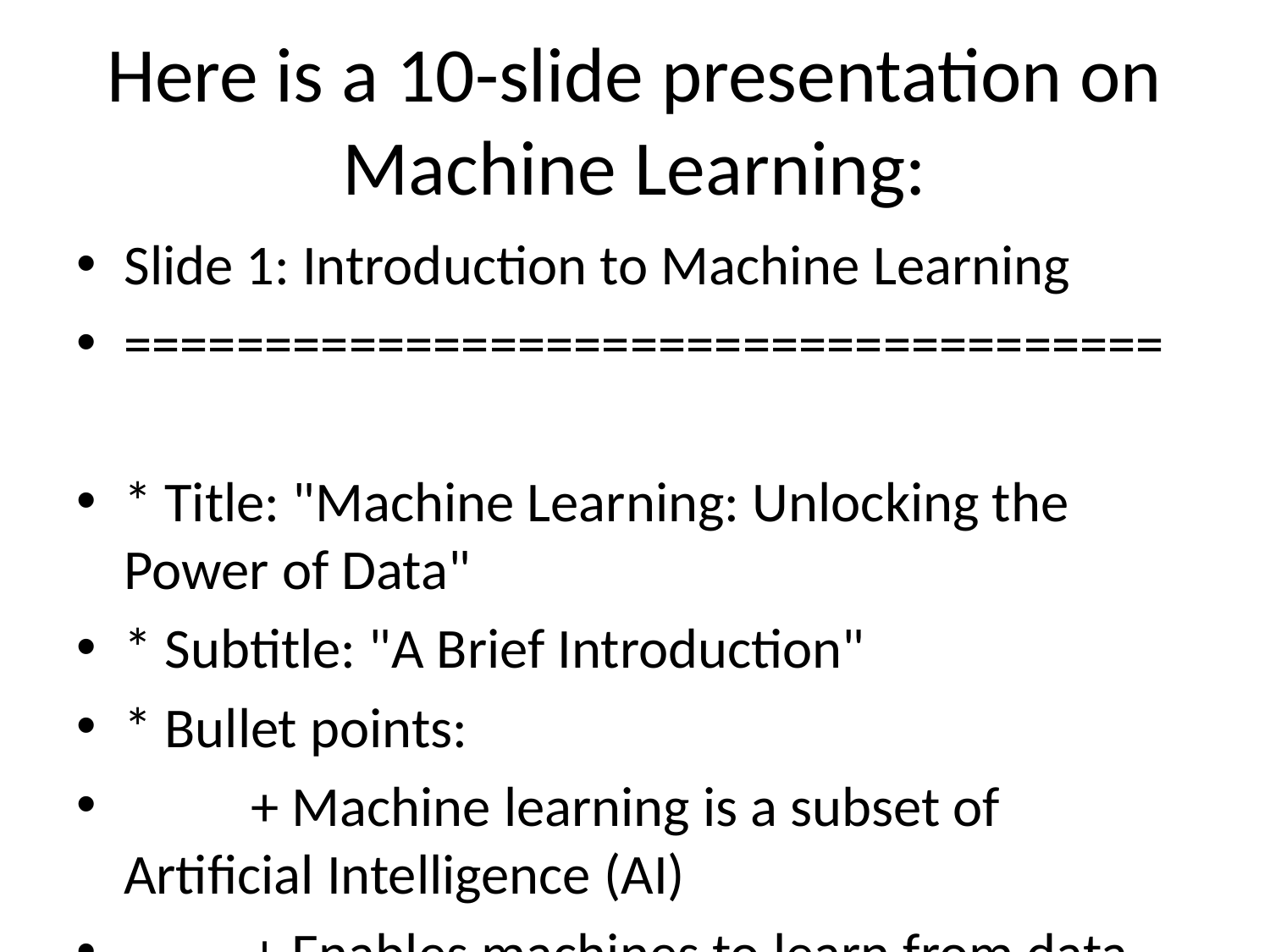

# Here is a 10-slide presentation on Machine Learning:
Slide 1: Introduction to Machine Learning
=====================================

* Title: "Machine Learning: Unlocking the Power of Data"
* Subtitle: "A Brief Introduction"
* Bullet points:
	+ Machine learning is a subset of Artificial Intelligence (AI)
	+ Enables machines to learn from data without being explicitly programmed
	+ Applications: image and speech recognition, natural language processing, predictive analytics, and more
* Image suggestion: a simple diagram showing the relationship between AI, machine learning, and deep learning

Slide 2: Types of Machine Learning
================================

* Title: "Types of Machine Learning"
* Bullet points:
	+ Supervised Learning: labeled data, learns to map inputs to outputs
	+ Unsupervised Learning: unlabeled data, discovers patterns and relationships
	+ Reinforcement Learning: learns through trial and error, receives rewards or penalties
* Image suggestion: a simple diagram showing the three types of machine learning

Slide 3: Supervised Learning
==========================

* Title: "Supervised Learning"
* Subtitle: "Learning from Labeled Data"
* Bullet points:
	+ Regression: predicts continuous values (e.g., stock prices)
	+ Classification: predicts categorical values (e.g., spam vs. non-spam emails)
	+ Examples: image classification, sentiment analysis, recommender systems
* Image suggestion: a simple diagram showing a supervised learning model with labeled data

Slide 4: Unsupervised Learning
==========================

* Title: "Unsupervised Learning"
* Subtitle: "Discovering Hidden Patterns"
* Bullet points:
	+ Clustering: groups similar data points together
	+ Dimensionality Reduction: reduces data complexity (e.g., PCA, t-SNE)
	+ Examples: customer segmentation, anomaly detection, topic modeling
* Image suggestion: a simple diagram showing a clustering algorithm in action

Slide 5: Reinforcement Learning
==========================

* Title: "Reinforcement Learning"
* Subtitle: "Learning through Trial and Error"
* Bullet points:
	+ Agent interacts with environment, receives rewards or penalties
	+ Goal: maximize cumulative reward
	+ Examples: game playing, robotics, autonomous vehicles
* Image suggestion: a simple diagram showing a reinforcement learning agent interacting with an environment

Slide 6: Machine Learning Workflow
================================

* Title: "Machine Learning Workflow"
* Bullet points:
	+ Data Collection: gathering relevant data
	+ Data Preprocessing: cleaning, transforming, and preparing data
	+ Model Training: training a machine learning model
	+ Model Evaluation: evaluating model performance
	+ Model Deployment: deploying the trained model
* Image suggestion: a simple diagram showing the machine learning workflow

Slide 7: Model Evaluation Metrics
=============================

* Title: "Model Evaluation Metrics"
* Bullet points:
	+ Accuracy: proportion of correct predictions
	+ Precision: proportion of true positives among predicted positives
	+ Recall: proportion of true positives among actual positive instances
	+ F1-score: harmonic mean of precision and recall
* Image suggestion: a simple table comparing different evaluation metrics

Slide 8: Overfitting and Underfitting
==================================

* Title: "Overfitting and Underfitting"
* Subtitle: "Common Machine Learning Pitfalls"
* Bullet points:
	+ Overfitting: model is too complex, performs well on training data but poorly on test data
	+ Underfitting: model is too simple, performs poorly on both training and test data
	+ Techniques to avoid overfitting: regularization, early stopping, data augmentation
* Image suggestion: a simple diagram showing the bias-variance tradeoff

Slide 9: Real-World Applications
=============================

* Title: "Real-World Applications of Machine Learning"
* Bullet points:
	+ Image Recognition: self-driving cars, medical diagnosis, security systems
	+ Natural Language Processing: chatbots, language translation, sentiment analysis
	+ Predictive Analytics: customer churn prediction, demand forecasting, credit risk assessment
* Image suggestion: a collage of different real-world applications of machine learning

Slide 10: Conclusion
===============

* Title: "Conclusion"
* Summary of key points:
	+ Machine learning is a powerful tool for unlocking insights from data
	+ Types of machine learning: supervised, unsupervised, reinforcement learning
	+ Importance of model evaluation and avoiding overfitting and underfitting
* Call to action: "Start exploring machine learning today and discover its potential to transform your organization!"
* Image suggestion: a simple diagram showing a machine learning model in action, with a subtle background image of a brain or a robot.